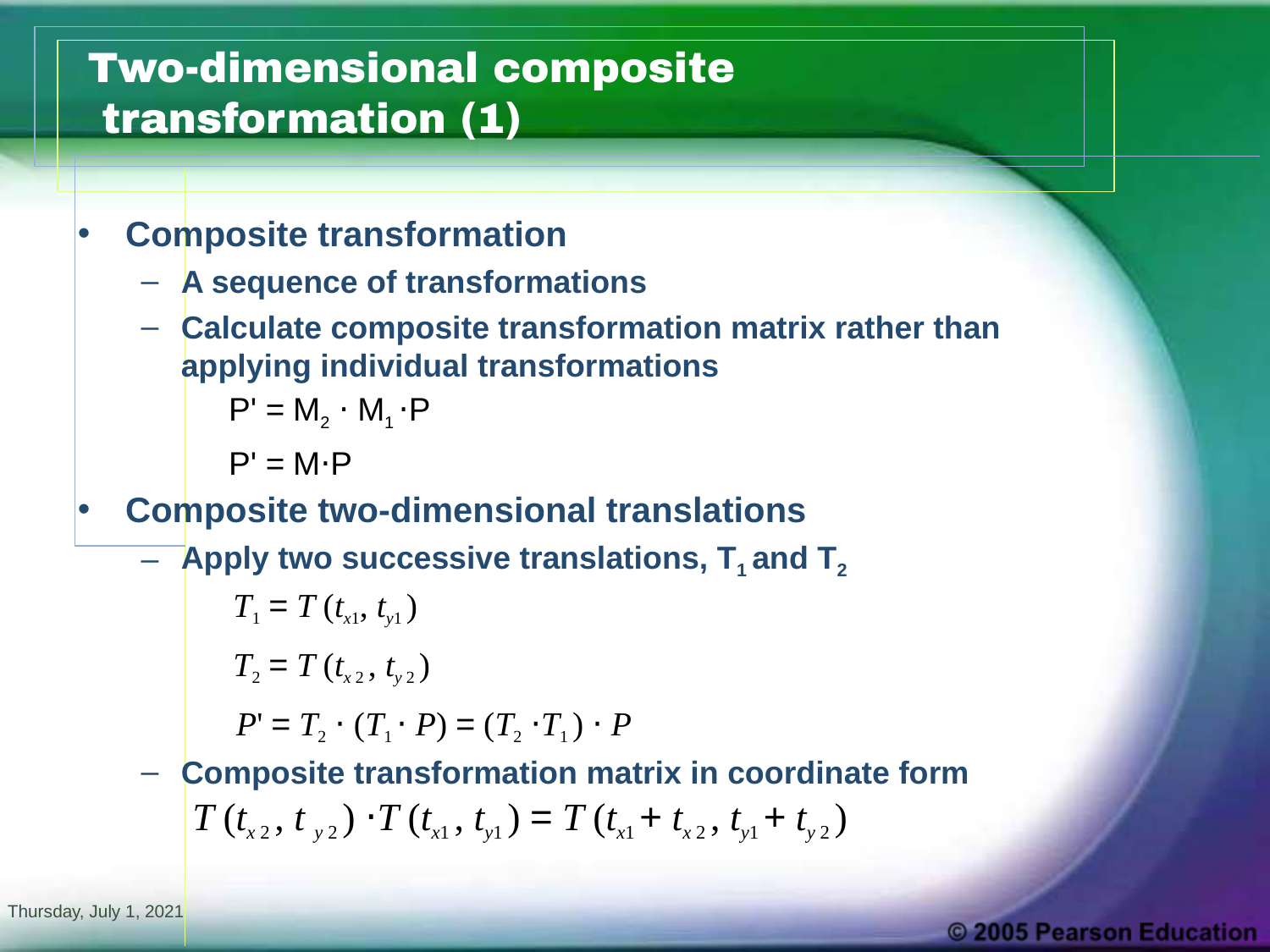

# Two-dimensional composite  transformation (1)
Composite transformation
A sequence of transformations
Calculate composite transformation matrix rather than
applying individual transformations
P' = M2  ⋅ M1 ⋅P
P' = M⋅P
Composite two-dimensional translations
Apply two successive translations, T1 and T2
T1  = T (tx1, ty1 )
T2  = T (tx 2 , ty 2 )
P' = T2  ⋅ (T1 ⋅ P) = (T2  ⋅T1 ) ⋅ P
Composite transformation matrix in coordinate form
T (tx 2 , t y 2 ) ⋅T (tx1 , ty1 ) = T (tx1 + tx 2 , ty1 + ty 2 )
Thursday, July 1, 2021